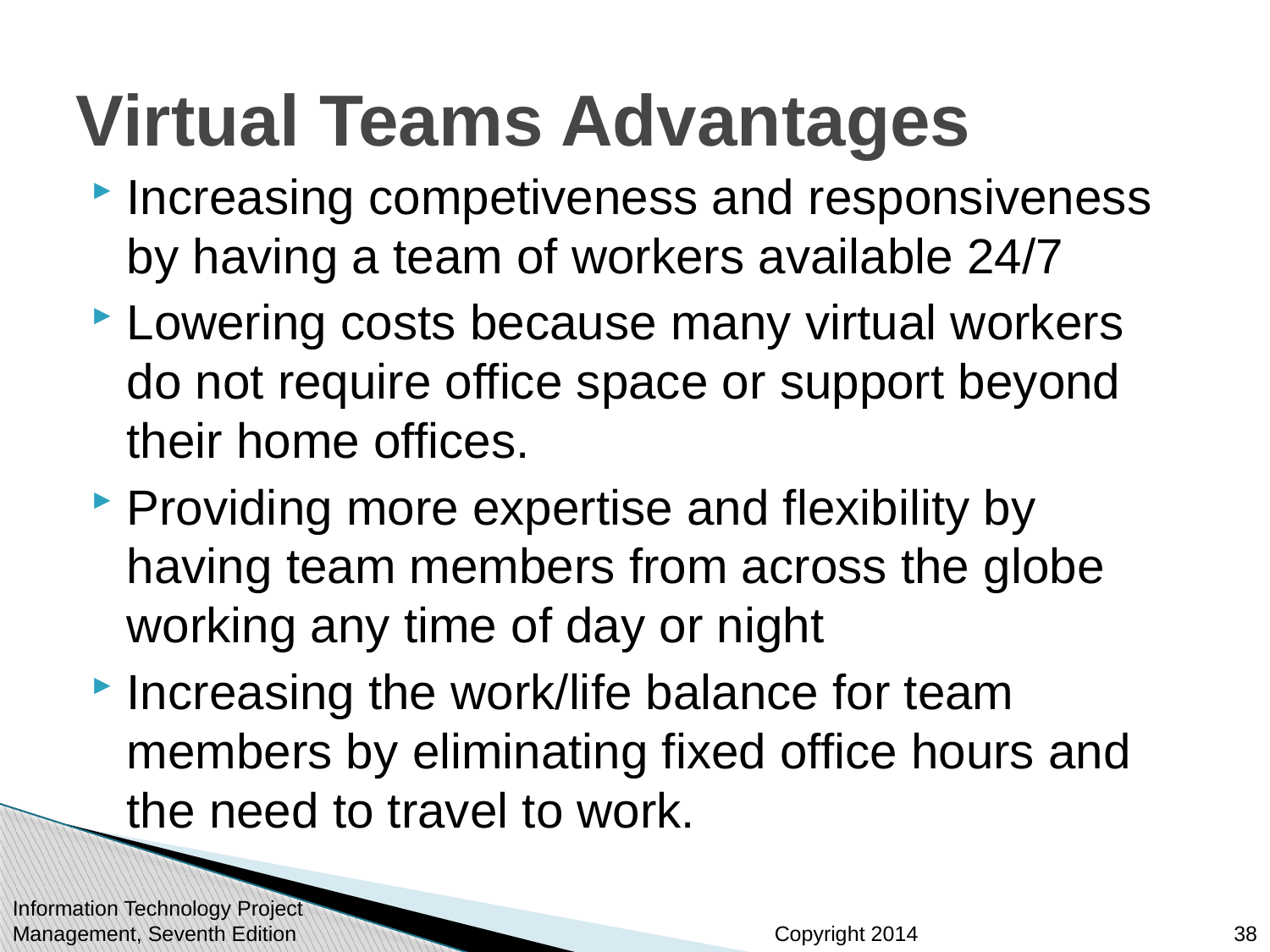

# Virtual Teams Advantages
Increasing competiveness and responsiveness by having a team of workers available 24/7
Lowering costs because many virtual workers do not require office space or support beyond their home offices.
Providing more expertise and flexibility by having team members from across the globe working any time of day or night
Increasing the work/life balance for team members by eliminating fixed office hours and the need to travel to work.

Information Technology Project Management, Seventh Edition
38